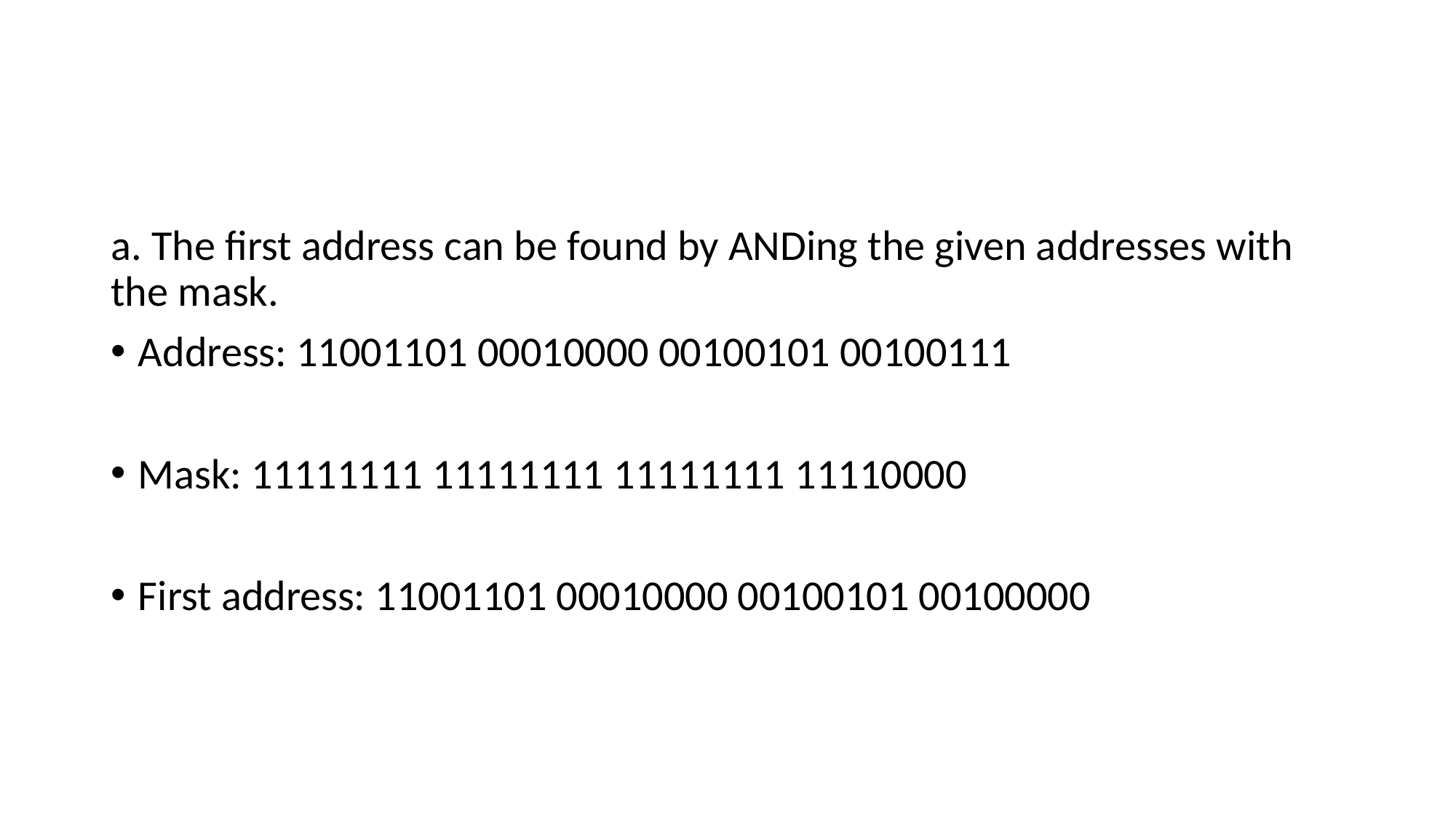

#
a. The first address can be found by ANDing the given addresses with the mask.
Address: 11001101 00010000 00100101 00100111

Mask: 11111111 11111111 11111111 11110000

First address: 11001101 00010000 00100101 00100000